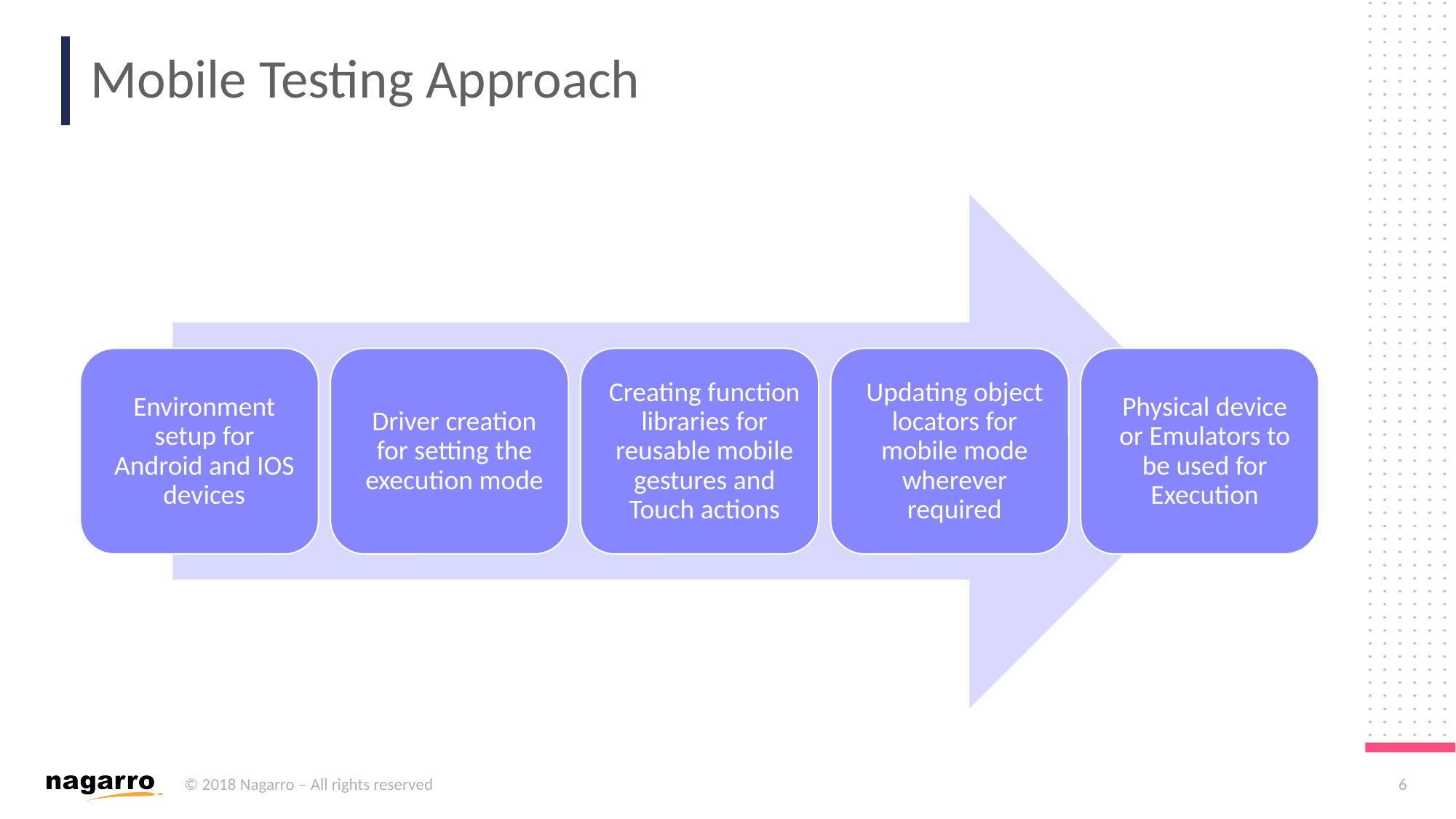

# Mobile Testing Approach
Environment setup for Android and IOS devices
Driver creation for setting the execution mode
Creating function libraries for reusable mobile gestures and Touch actions
Updating object locators for mobile mode wherever required
Physical device or Emulators to be used for Execution